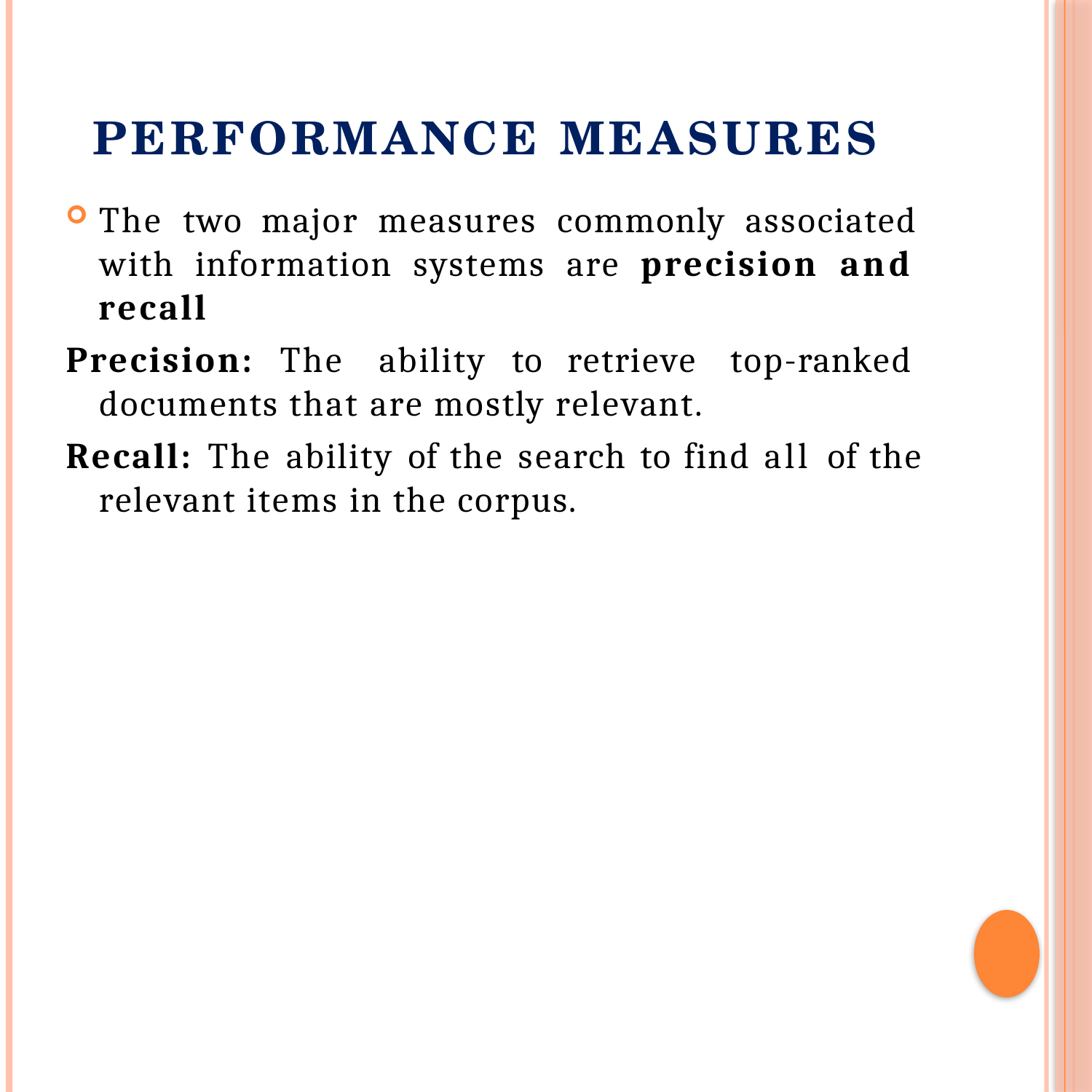

# PERFORMANCE MEASURES
The two major measures commonly associated  with information systems are precision and  recall
Precision: The ability to retrieve top-ranked  documents that are mostly relevant.
Recall: The ability of the search to find all of the  relevant items in the corpus.